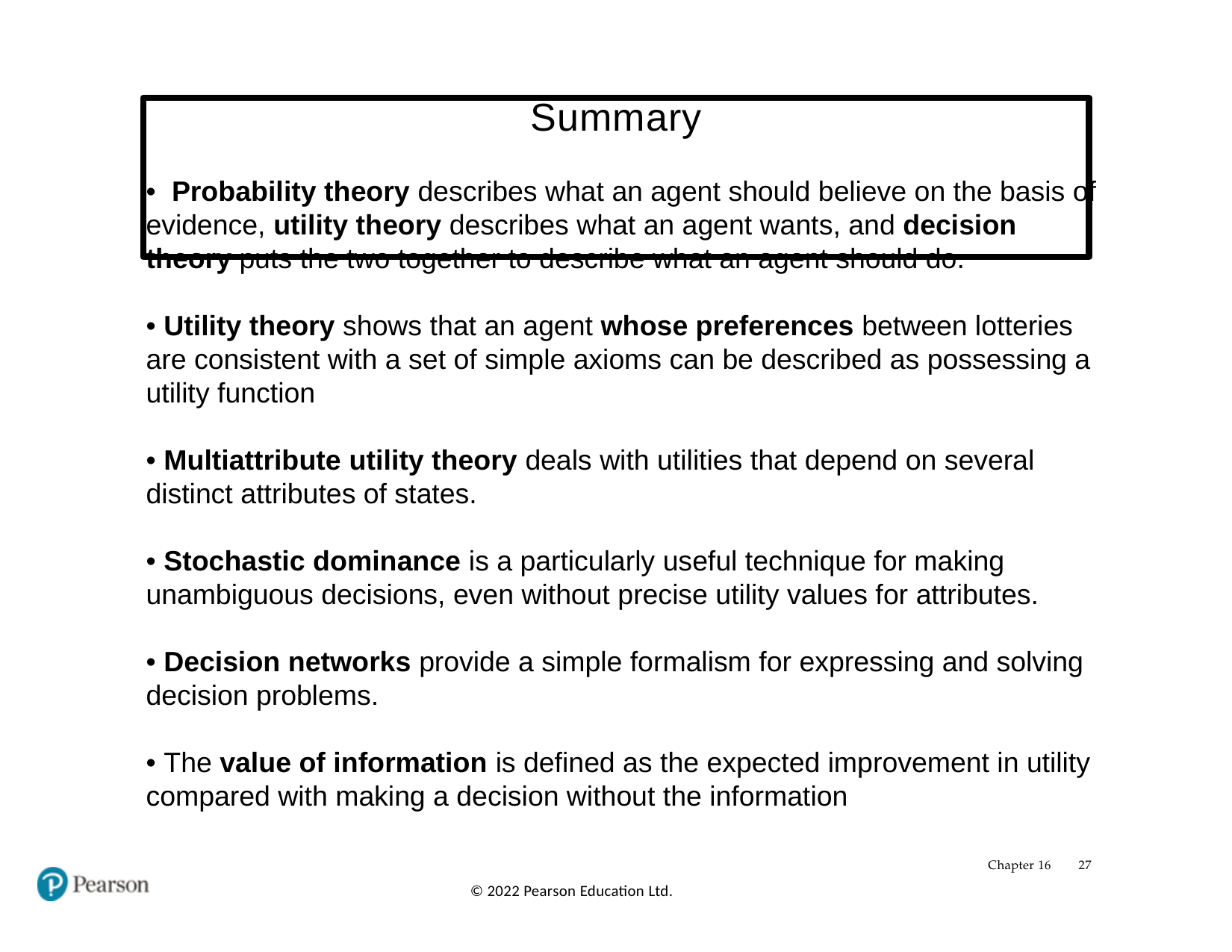

# Summary
•  Probability theory describes what an agent should believe on the basis of evidence, utility theory describes what an agent wants, and decision theory puts the two together to describe what an agent should do.

• Utility theory shows that an agent whose preferences between lotteries are consistent with a set of simple axioms can be described as possessing a utility function

• Multiattribute utility theory deals with utilities that depend on several distinct attributes of states.

• Stochastic dominance is a particularly useful technique for making unambiguous decisions, even without precise utility values for attributes.

• Decision networks provide a simple formalism for expressing and solving decision problems.

• The value of information is defined as the expected improvement in utility
compared with making a decision without the information
Chapter 16
27